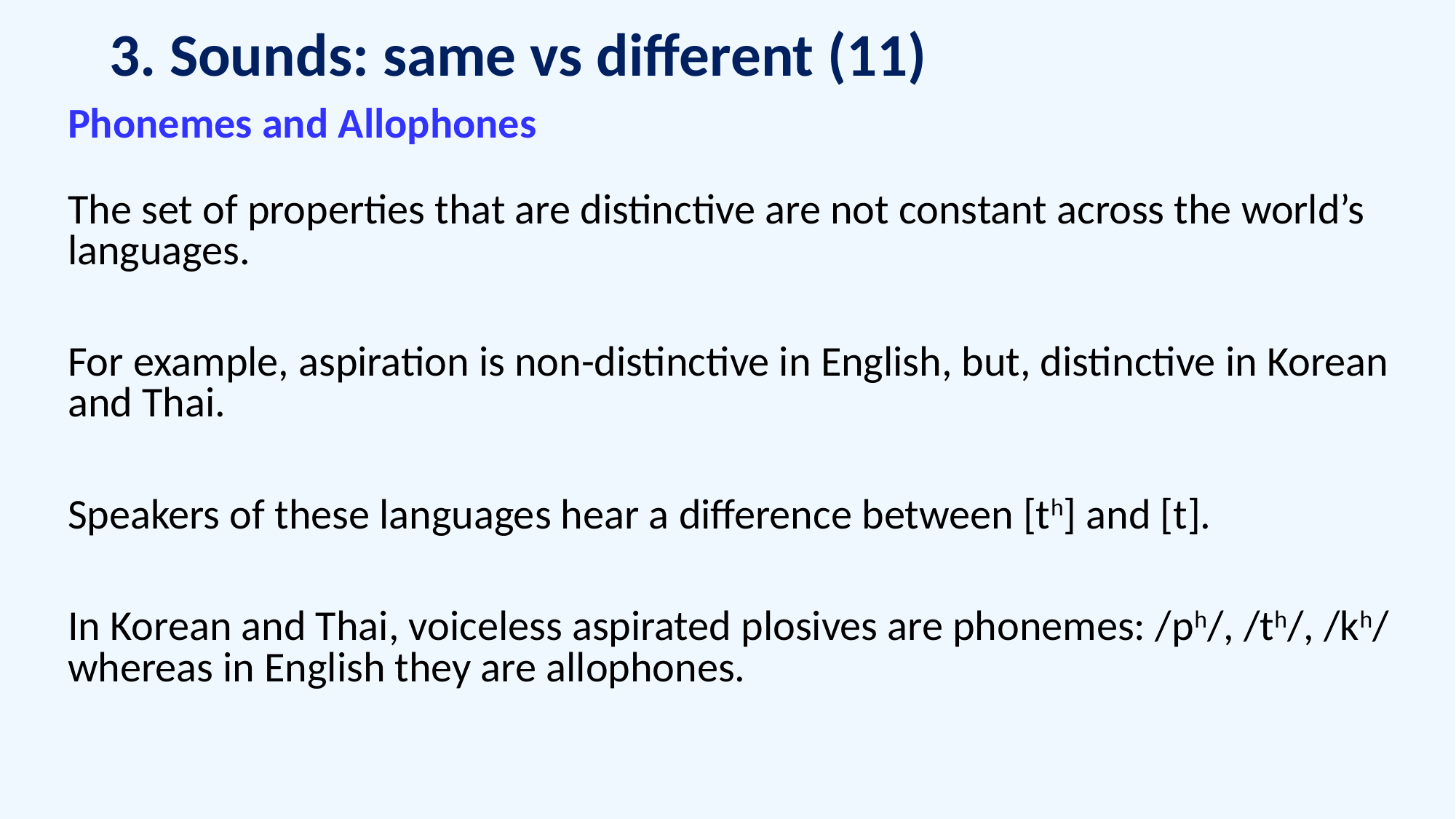

# 3. Sounds: same vs different (11)
Phonemes and Allophones

The set of properties that are distinctive are not constant across the world’s languages.

For example, aspiration is non-distinctive in English, but, distinctive in Korean and Thai.

Speakers of these languages hear a difference between [th] and [t].

In Korean and Thai, voiceless aspirated plosives are phonemes: /ph/, /th/, /kh/ whereas in English they are allophones.